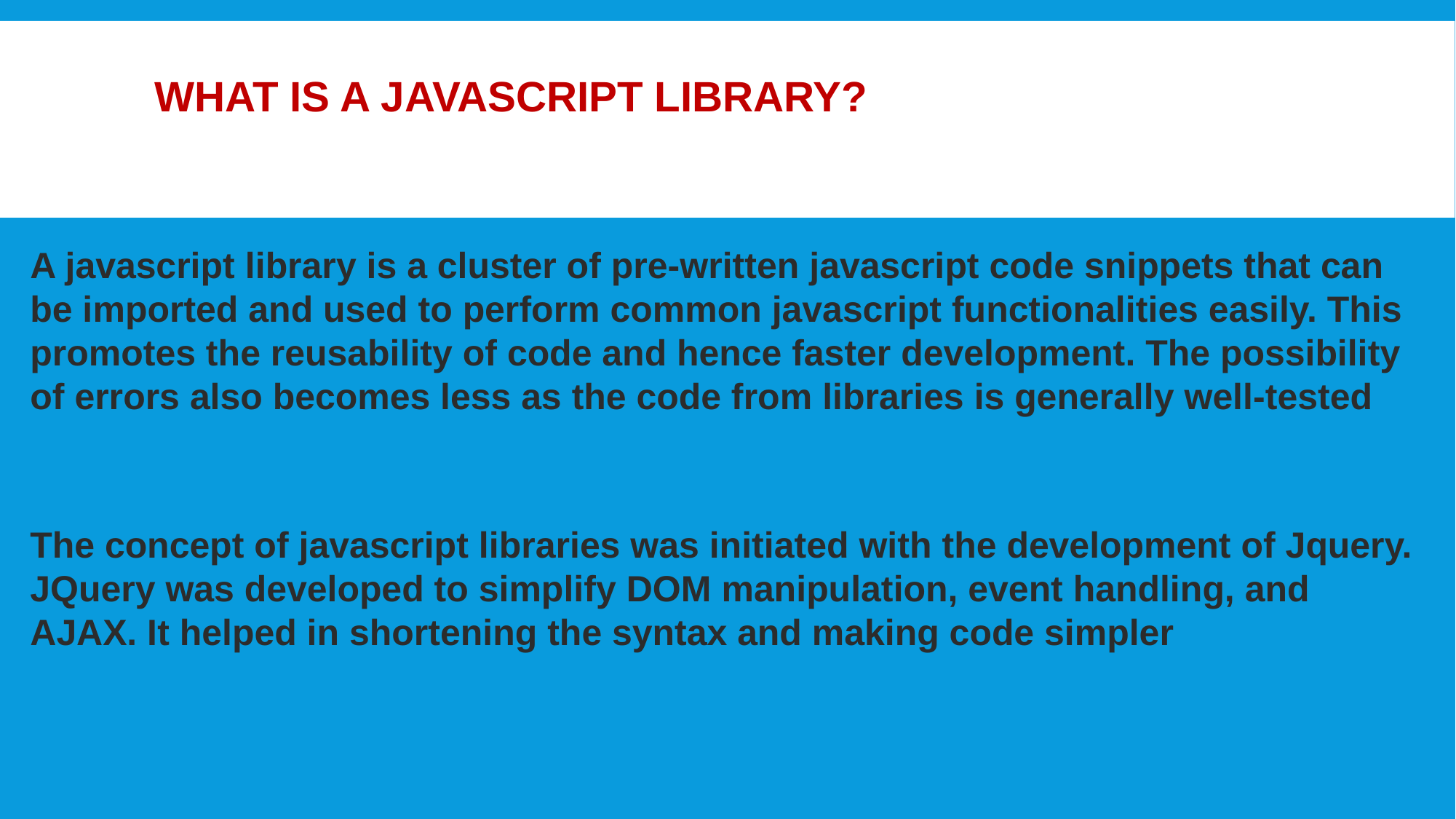

# What is a Javascript Library?
A javascript library is a cluster of pre-written javascript code snippets that can be imported and used to perform common javascript functionalities easily. This promotes the reusability of code and hence faster development. The possibility of errors also becomes less as the code from libraries is generally well-tested
The concept of javascript libraries was initiated with the development of Jquery. JQuery was developed to simplify DOM manipulation, event handling, and AJAX. It helped in shortening the syntax and making code simpler